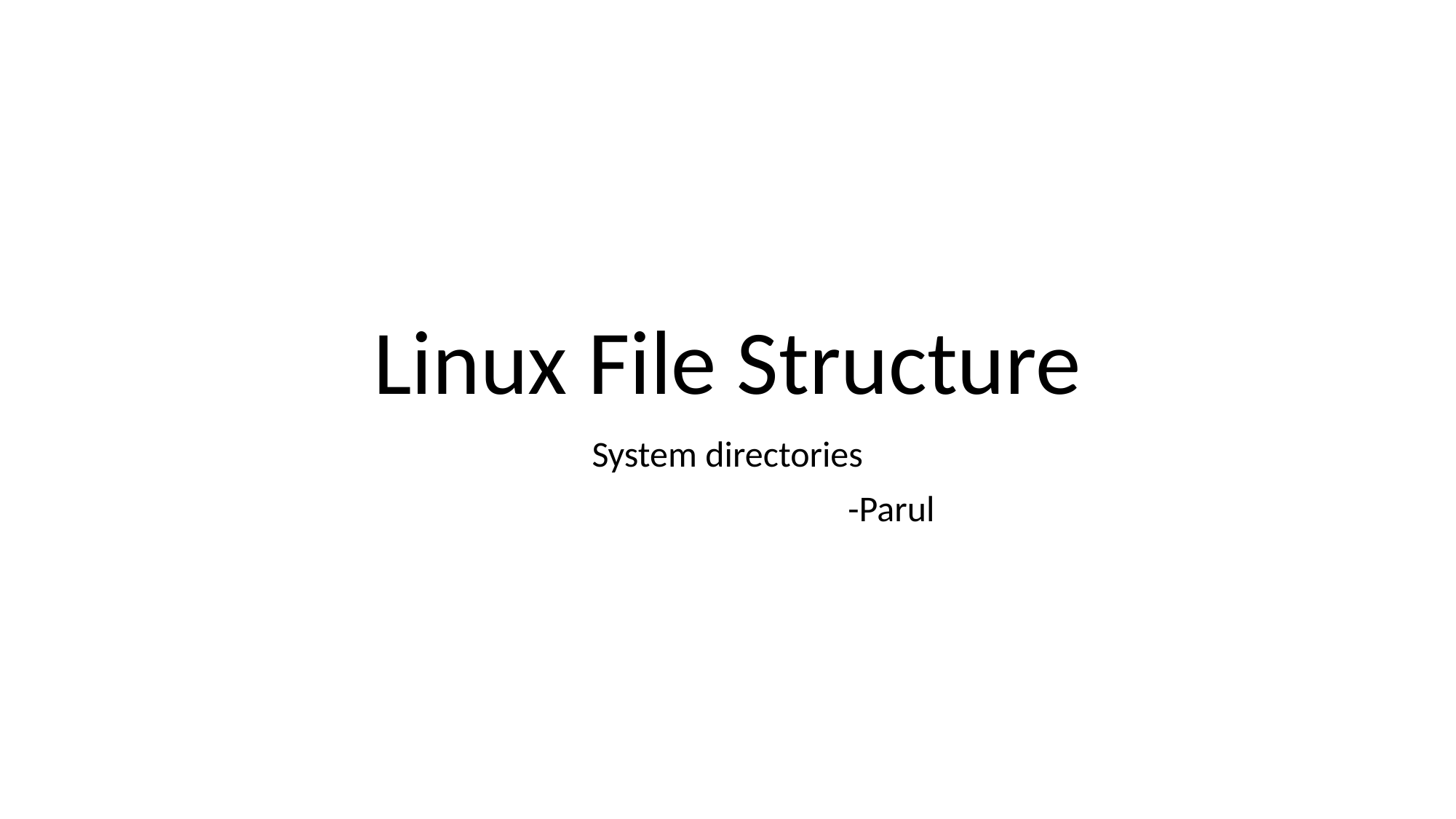

# Linux File Structure
System directories
			-Parul